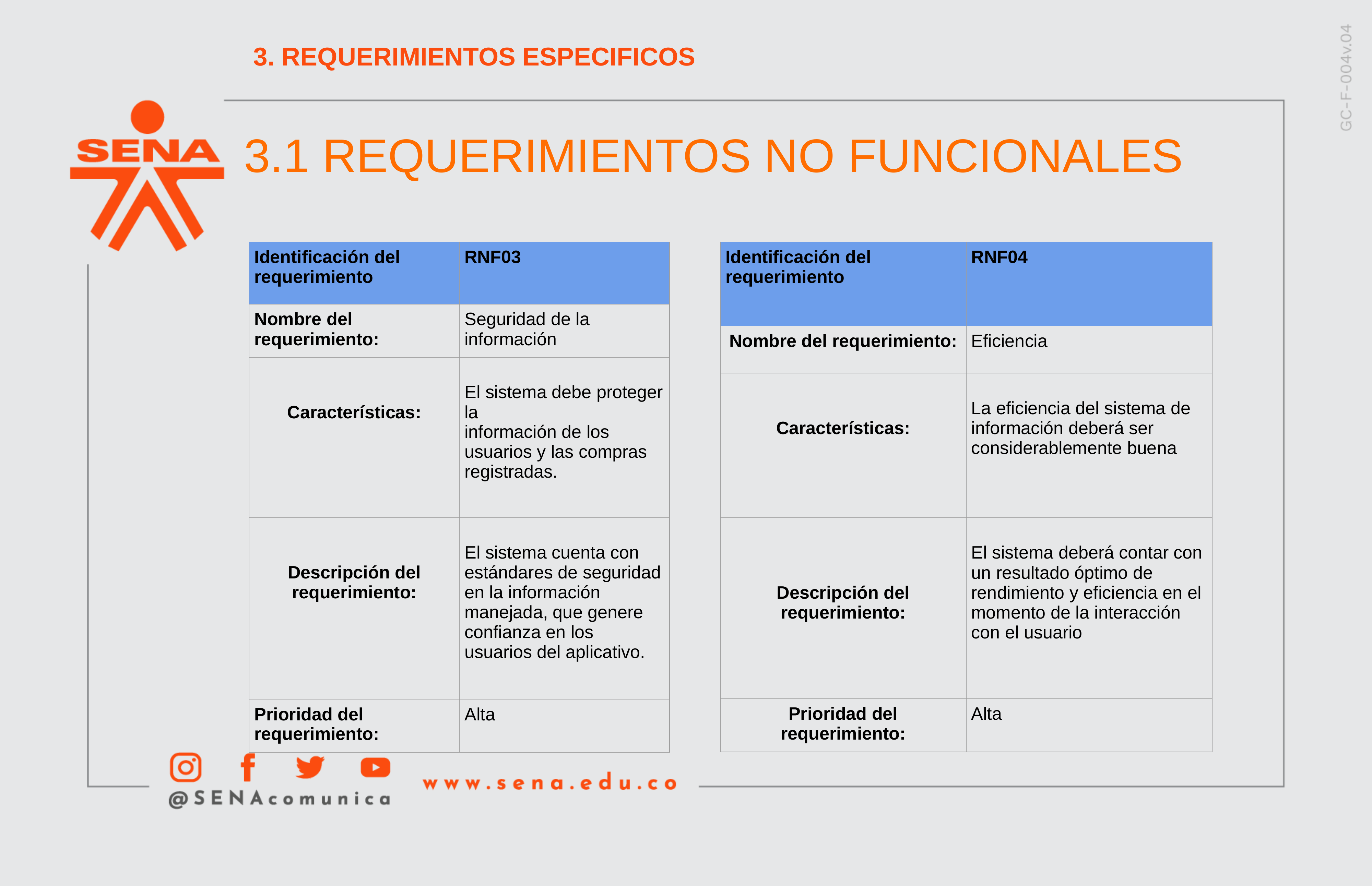

3. REQUERIMIENTOS ESPECIFICOS
3.1 REQUERIMIENTOS NO FUNCIONALES
| Identificación del requerimiento | RNF03 |
| --- | --- |
| Nombre del requerimiento: | Seguridad de la información |
| Características: | El sistema debe proteger la información de los usuarios y las compras registradas. |
| Descripción del requerimiento: | El sistema cuenta con estándares de seguridad en la información manejada, que genere confianza en los usuarios del aplicativo. |
| Prioridad del requerimiento: | Alta |
| Identificación del requerimiento | RNF04 |
| --- | --- |
| Nombre del requerimiento: | Eficiencia |
| Características: | La eficiencia del sistema de información deberá ser considerablemente buena |
| Descripción del requerimiento: | El sistema deberá contar con un resultado óptimo de rendimiento y eficiencia en el momento de la interacción con el usuario |
| Prioridad del requerimiento: | Alta |